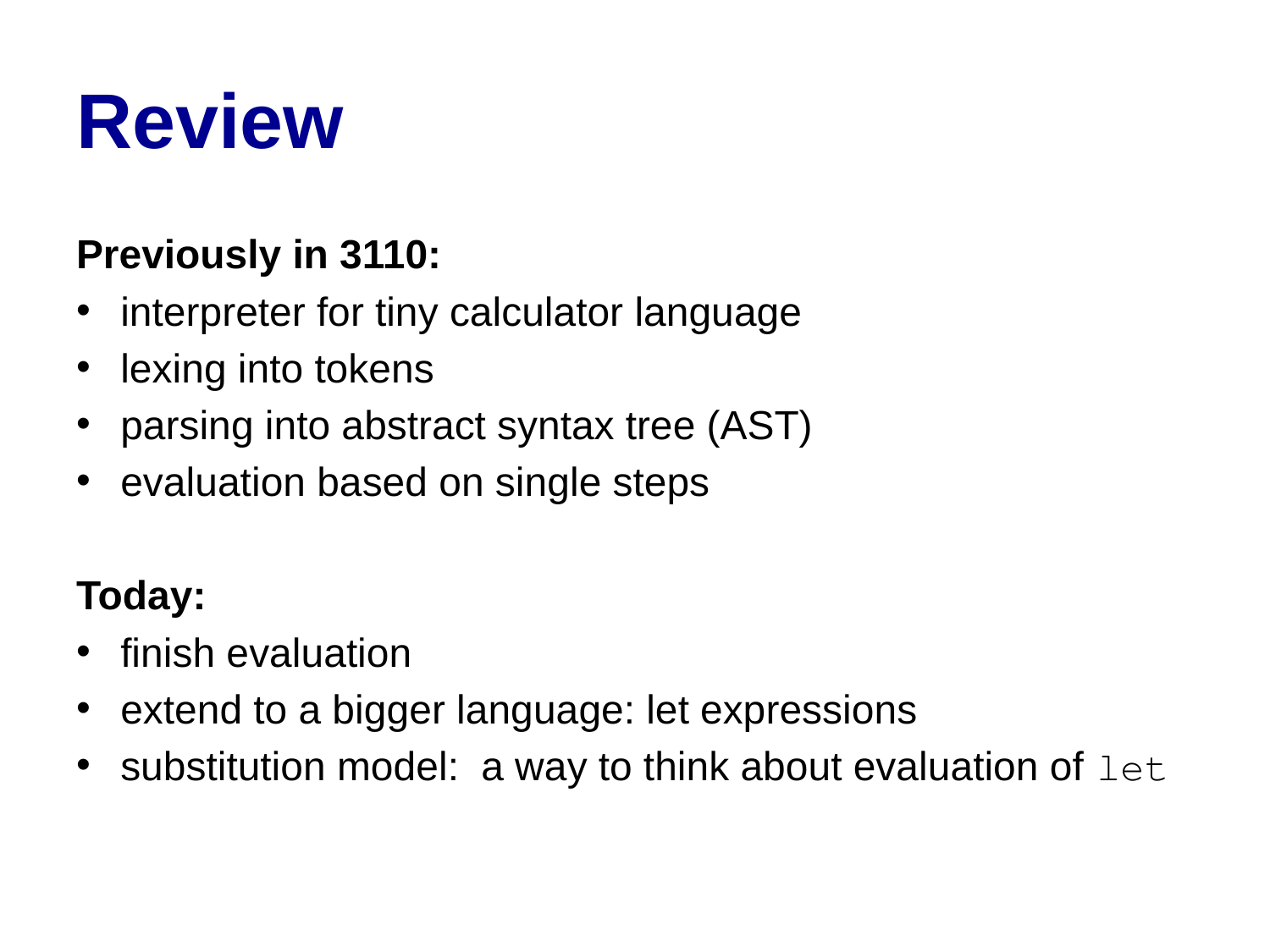

# Review
Previously in 3110:
interpreter for tiny calculator language
lexing into tokens
parsing into abstract syntax tree (AST)
evaluation based on single steps

Today:
finish evaluation
extend to a bigger language: let expressions
substitution model:  a way to think about evaluation of let